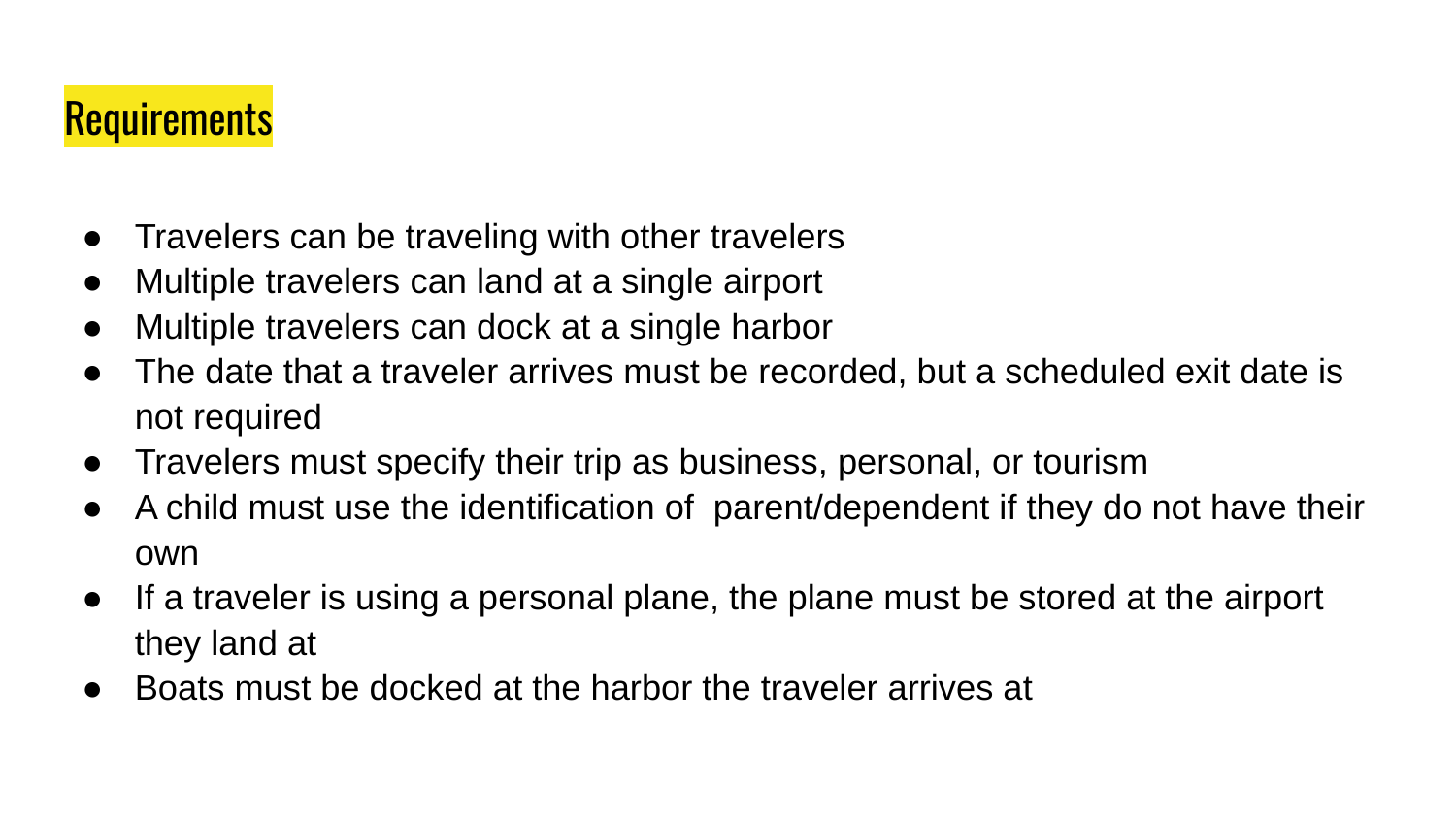

# Requirements
Travelers can be traveling with other travelers
Multiple travelers can land at a single airport
Multiple travelers can dock at a single harbor
The date that a traveler arrives must be recorded, but a scheduled exit date is not required
Travelers must specify their trip as business, personal, or tourism
A child must use the identification of  parent/dependent if they do not have their own
If a traveler is using a personal plane, the plane must be stored at the airport they land at
Boats must be docked at the harbor the traveler arrives at